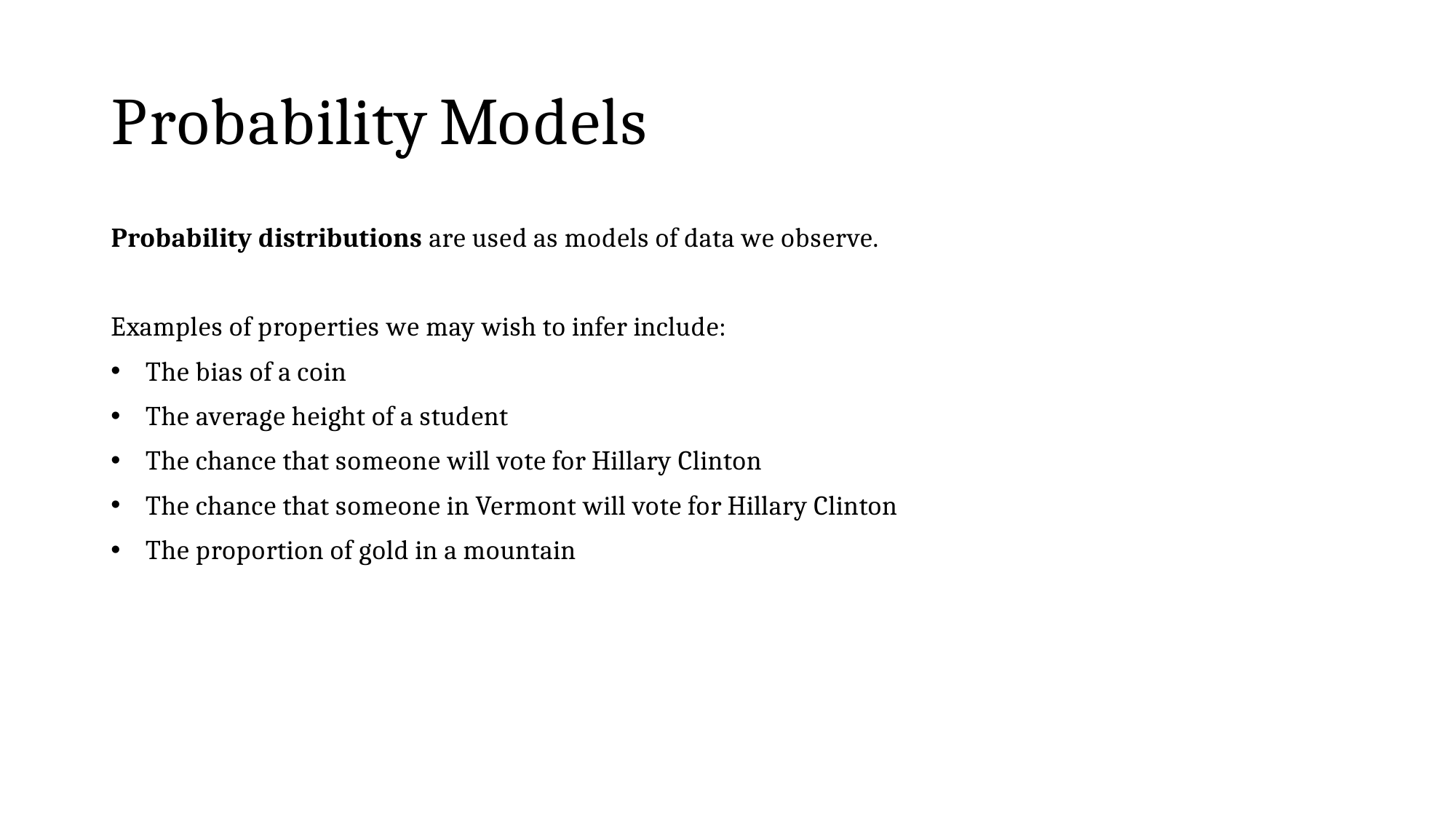

# Probability Models
Probability distributions are used as models of data we observe.

Examples of properties we may wish to infer include:
The bias of a coin
The average height of a student
The chance that someone will vote for Hillary Clinton
The chance that someone in Vermont will vote for Hillary Clinton
The proportion of gold in a mountain